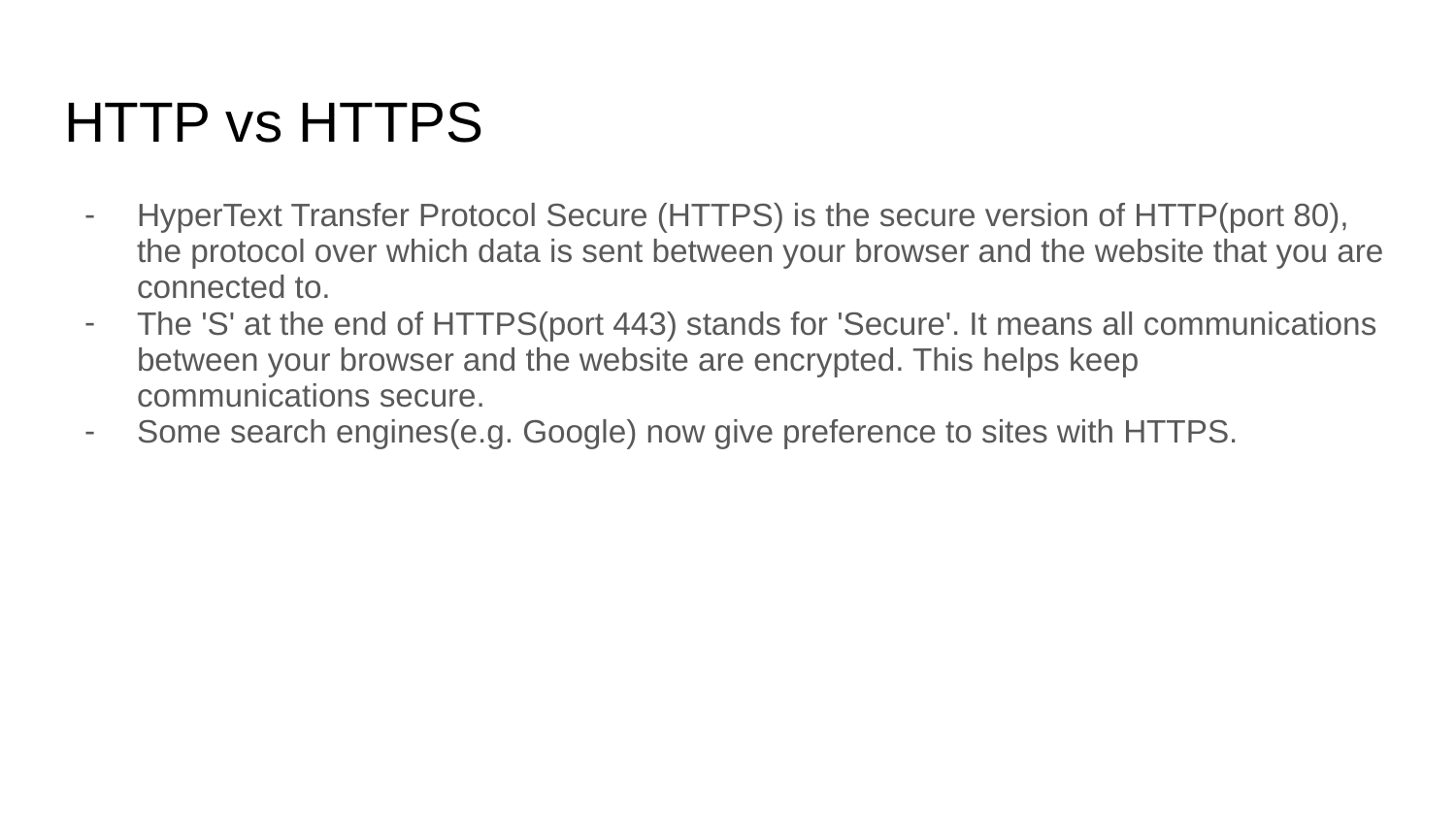

# HTTP vs HTTPS
HyperText Transfer Protocol Secure (HTTPS) is the secure version of HTTP(port 80), the protocol over which data is sent between your browser and the website that you are connected to.
The 'S' at the end of HTTPS(port 443) stands for 'Secure'. It means all communications between your browser and the website are encrypted. This helps keep  communications secure.
Some search engines(e.g. Google) now give preference to sites with HTTPS.